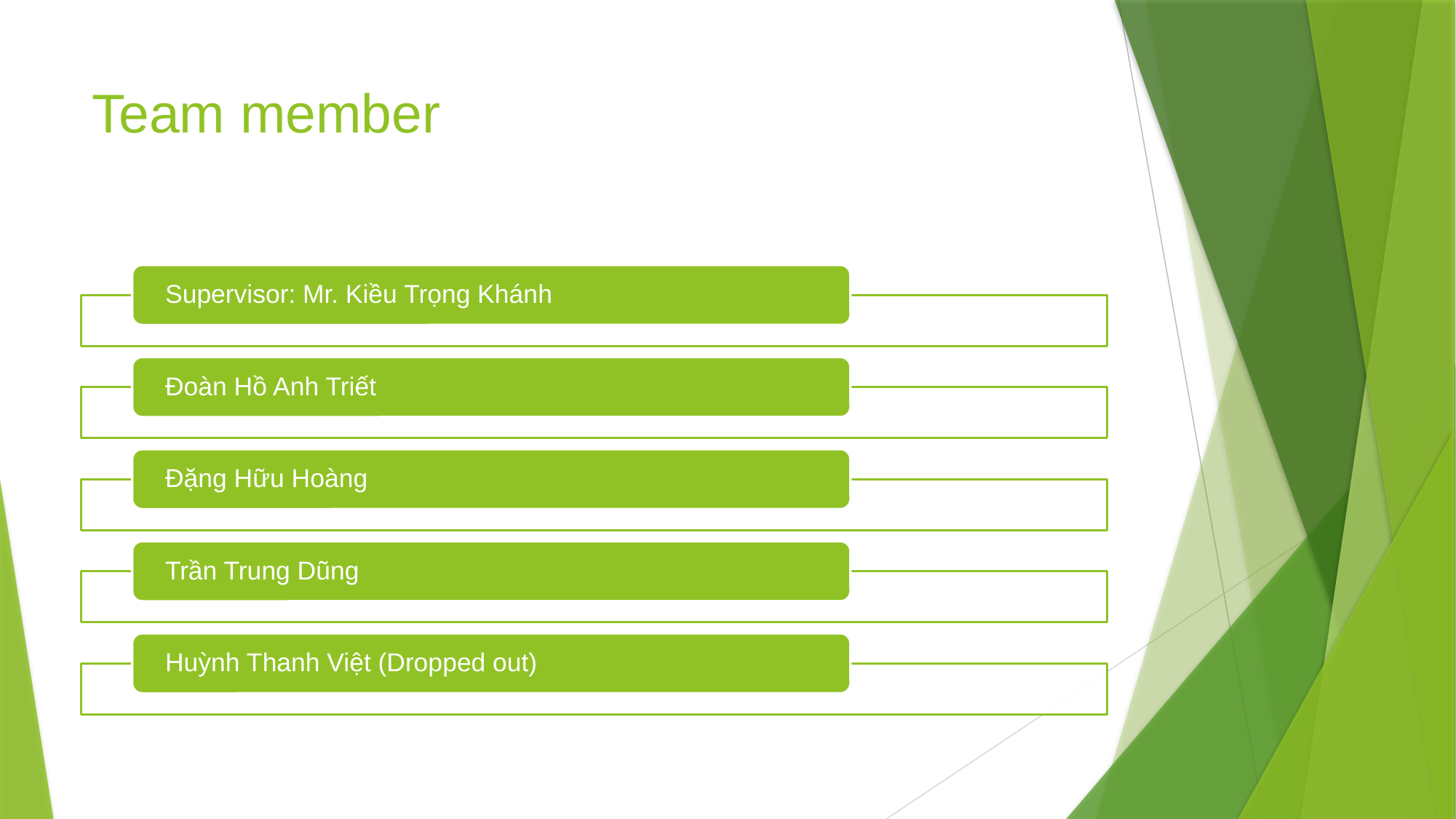

# Team member
Supervisor: Mr. Kiều Trọng Khánh
Đoàn Hồ Anh Triết
Đặng Hữu Hoàng
Trần Trung Dũng
Huỳnh Thanh Việt (Dropped out)